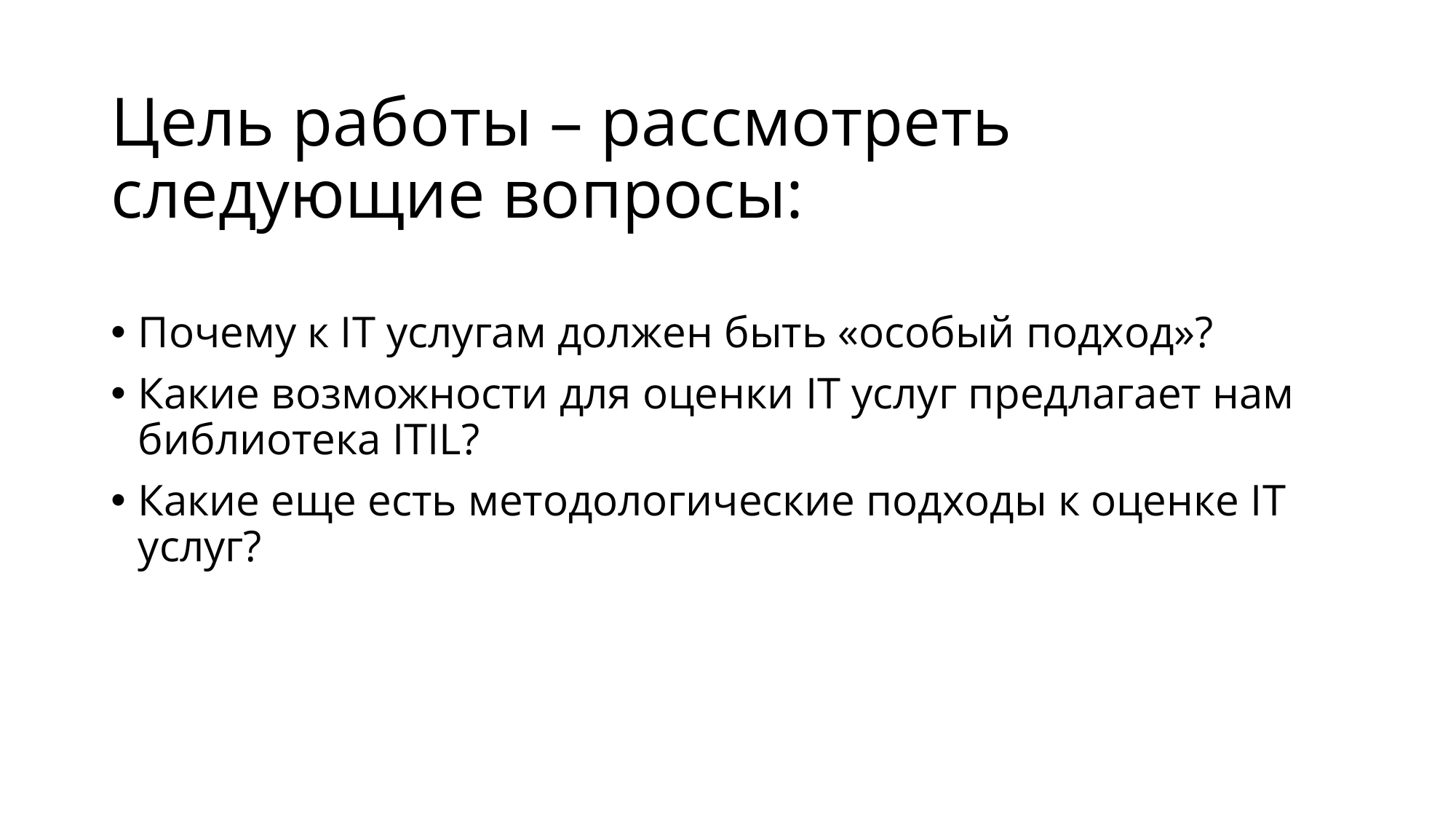

# Цель работы – рассмотреть следующие вопросы:
Почему к IT услугам должен быть «особый подход»?
Какие возможности для оценки IT услуг предлагает нам библиотека ITIL?
Какие еще есть методологические подходы к оценке IT услуг?